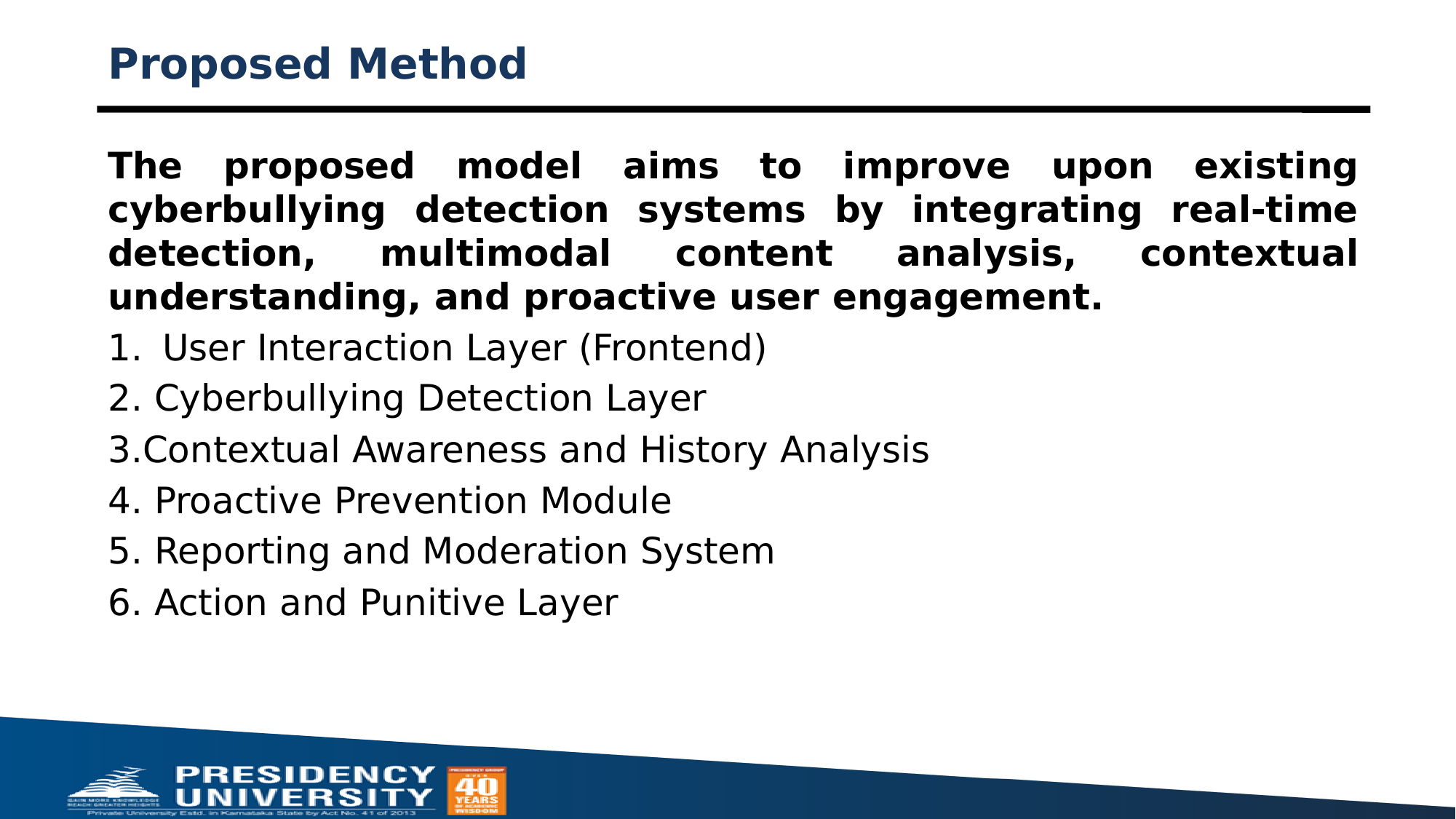

# Proposed Method
The proposed model aims to improve upon existing cyberbullying detection systems by integrating real-time detection, multimodal content analysis, contextual understanding, and proactive user engagement.
User Interaction Layer (Frontend)
2. Cyberbullying Detection Layer
3.Contextual Awareness and History Analysis
4. Proactive Prevention Module
5. Reporting and Moderation System
6. Action and Punitive Layer